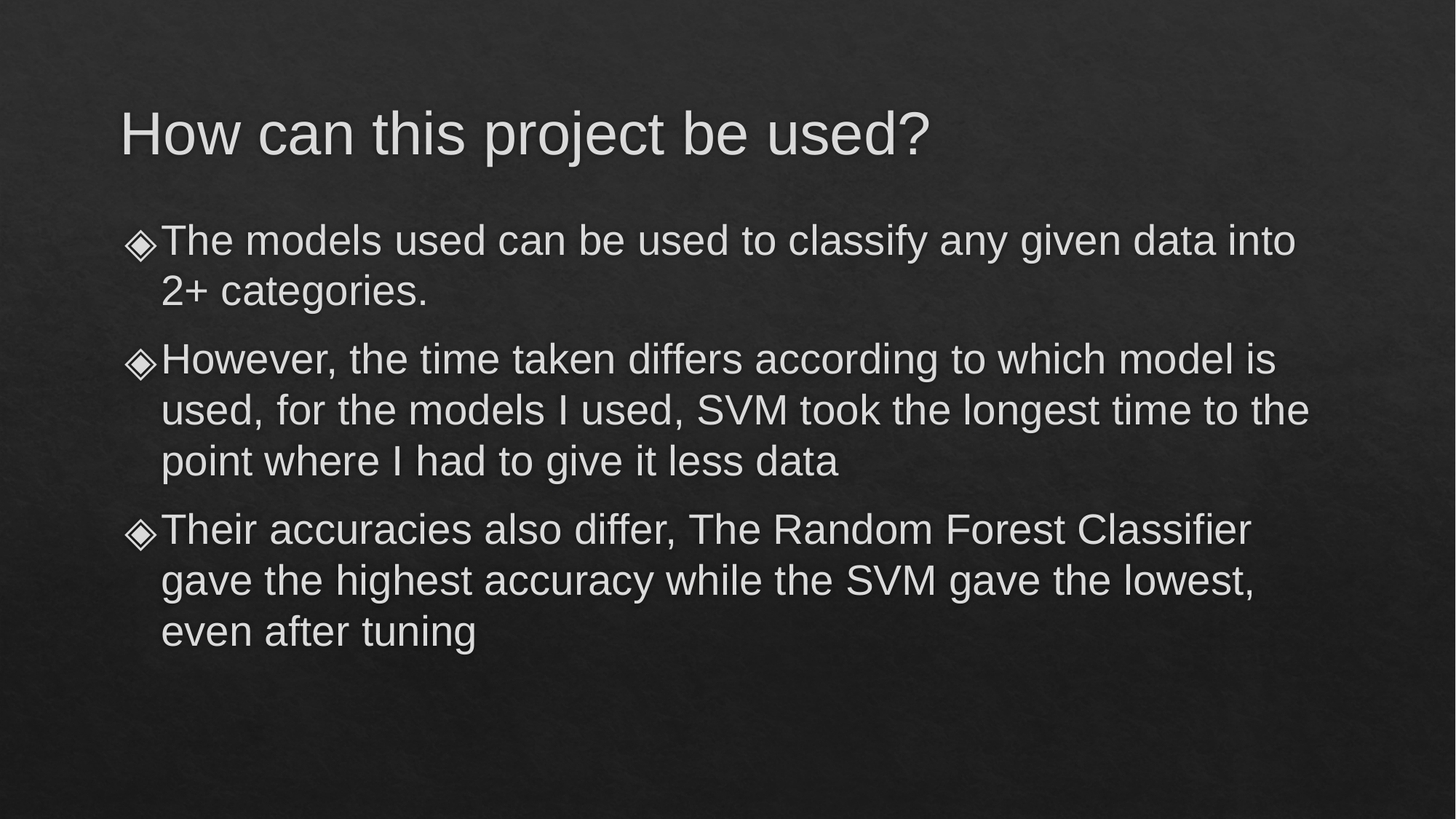

# How can this project be used?
The models used can be used to classify any given data into 2+ categories.
However, the time taken differs according to which model is used, for the models I used, SVM took the longest time to the point where I had to give it less data
Their accuracies also differ, The Random Forest Classifier gave the highest accuracy while the SVM gave the lowest, even after tuning